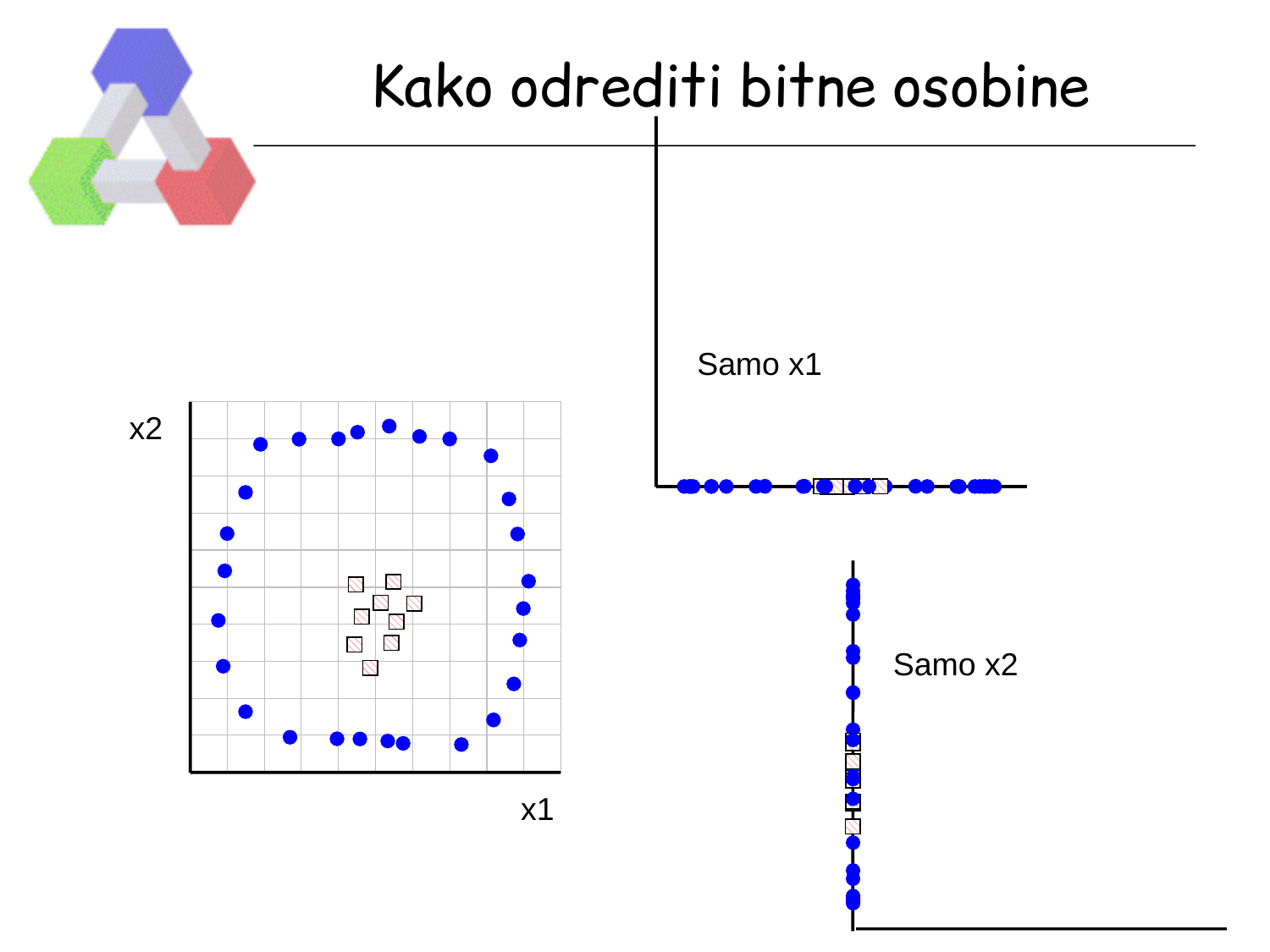

# Kako odrediti bitne osobine

Samo x1
x2

Samo x2
x1